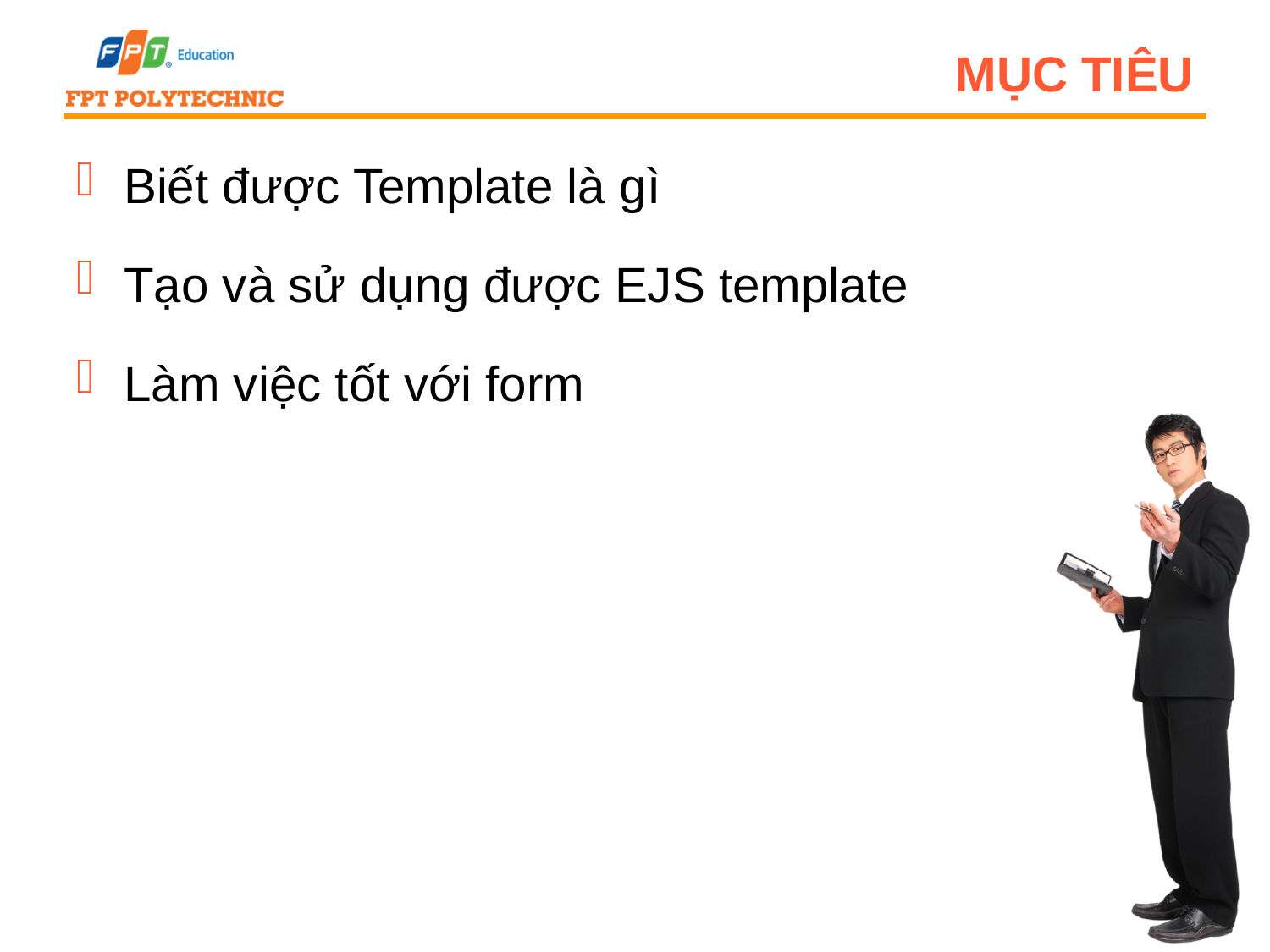

# Mục tiêu
Biết được Template là gì
Tạo và sử dụng được EJS template
Làm việc tốt với form